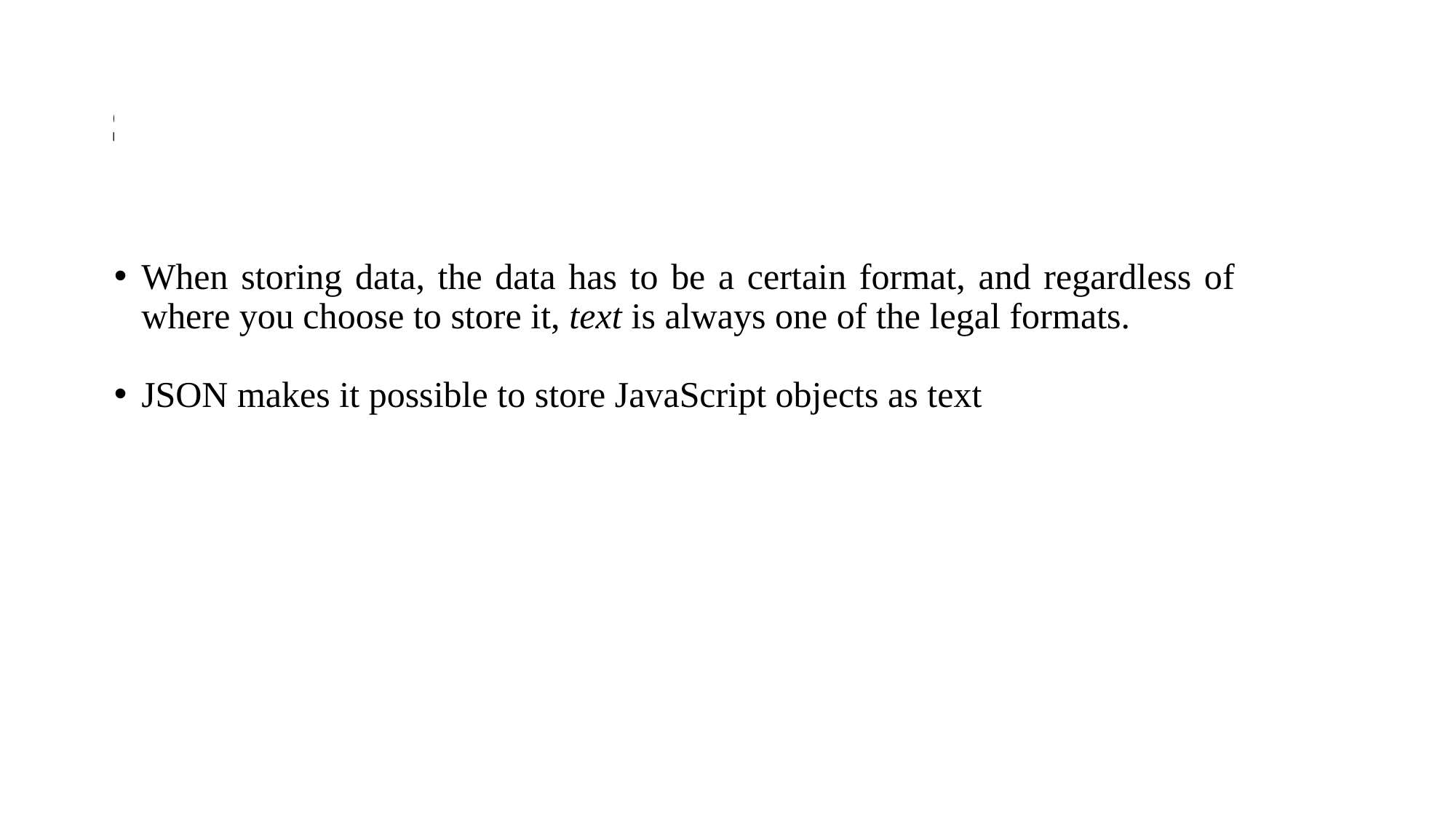

# Storing Data
When storing data, the data has to be a certain format, and regardless of where you choose to store it, text is always one of the legal formats.

JSON makes it possible to store JavaScript objects as text